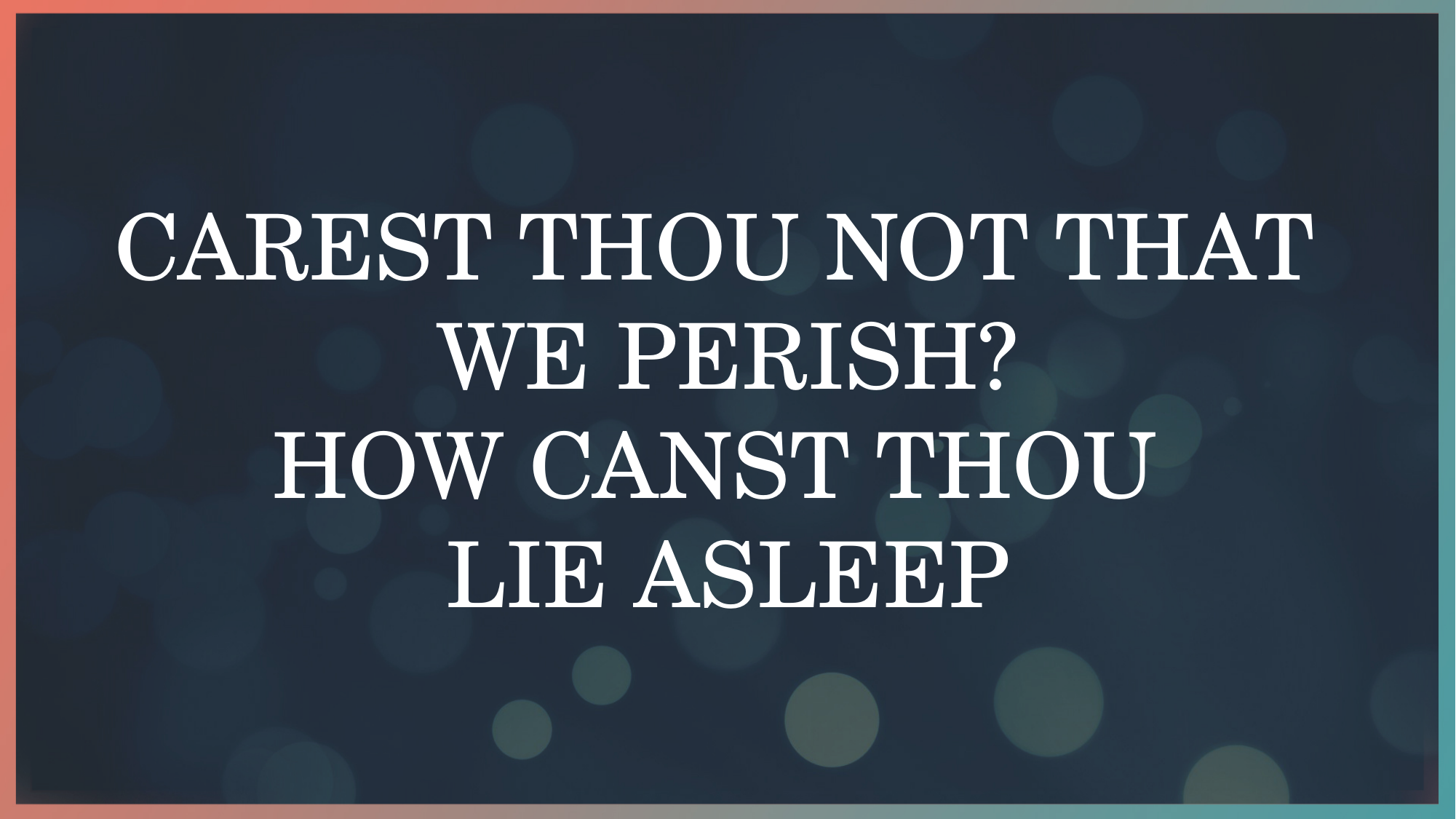

CAREST THOU NOT THAT
WE PERISH?
HOW CANST THOU
LIE ASLEEP